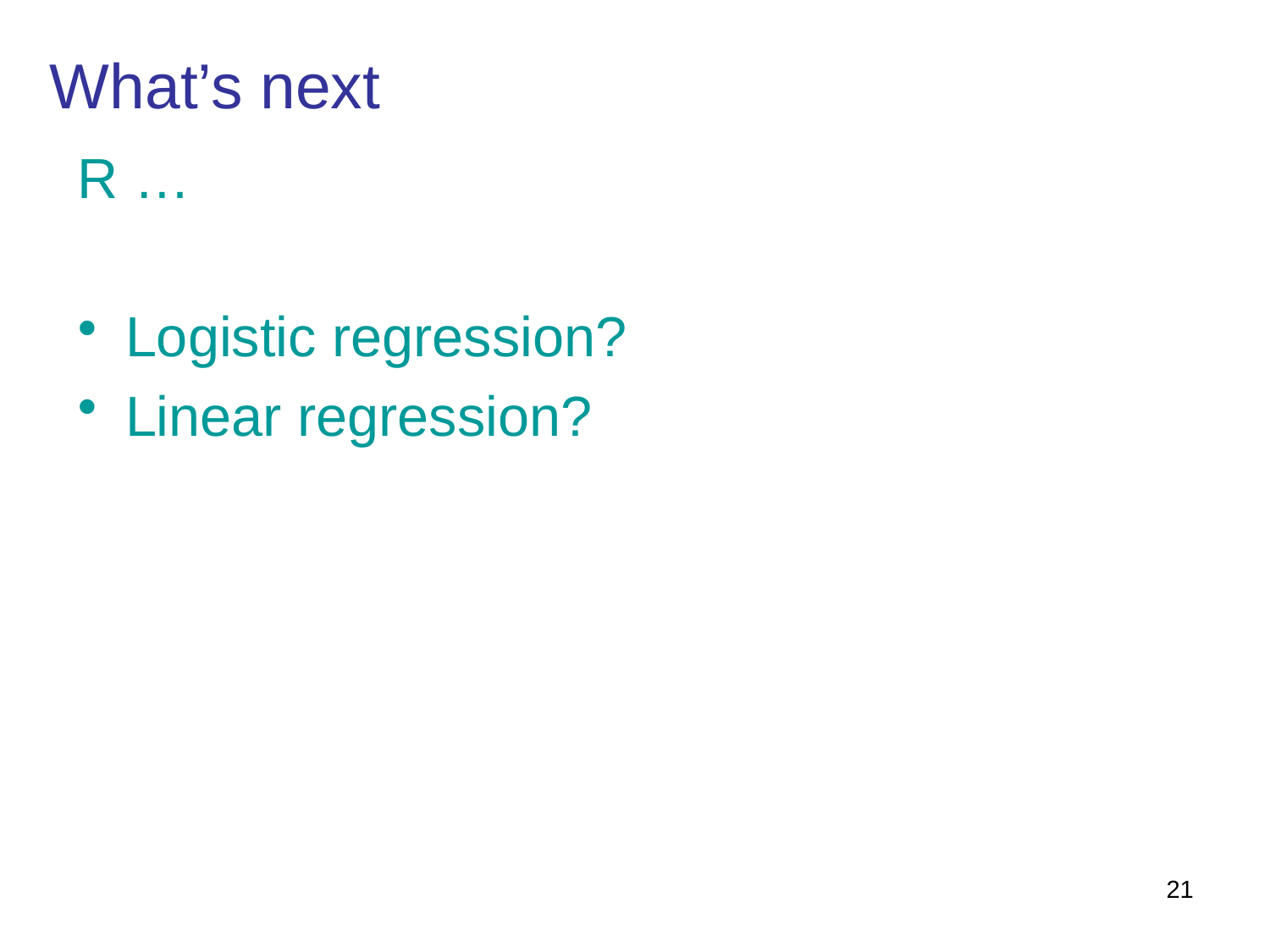

# What’s next
R …

Logistic regression?
Linear regression?
21